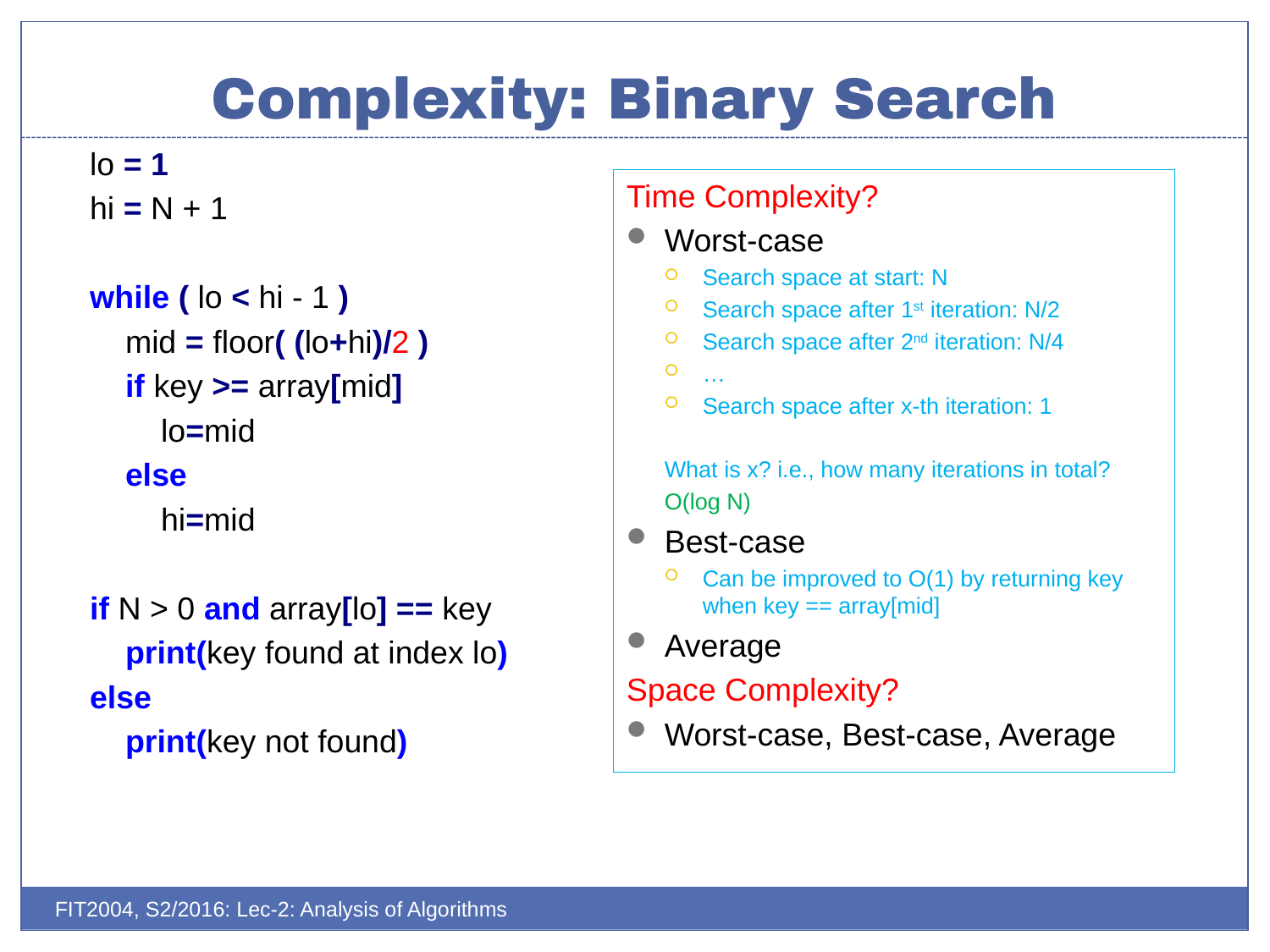

# Complexity: Binary Search
    lo = 1
    hi = N + 1

    while ( lo < hi - 1 )
        mid = floor( (lo+hi)/2 )
        if key >= array[mid]
            lo=mid
        else
            hi=mid

    if N > 0 and array[lo] == key
        print(key found at index lo)
    else
        print(key not found)
Time Complexity?
Worst-case
Search space at start: N
Search space after 1st iteration: N/2
Search space after 2nd iteration: N/4
…
Search space after x-th iteration: 1

What is x? i.e., how many iterations in total?
O(log N)
Best-case
Can be improved to O(1) by returning key when key == array[mid]
Average
Space Complexity?
Worst-case, Best-case, Average

FIT2004, S2/2016: Lec-2: Analysis of Algorithms